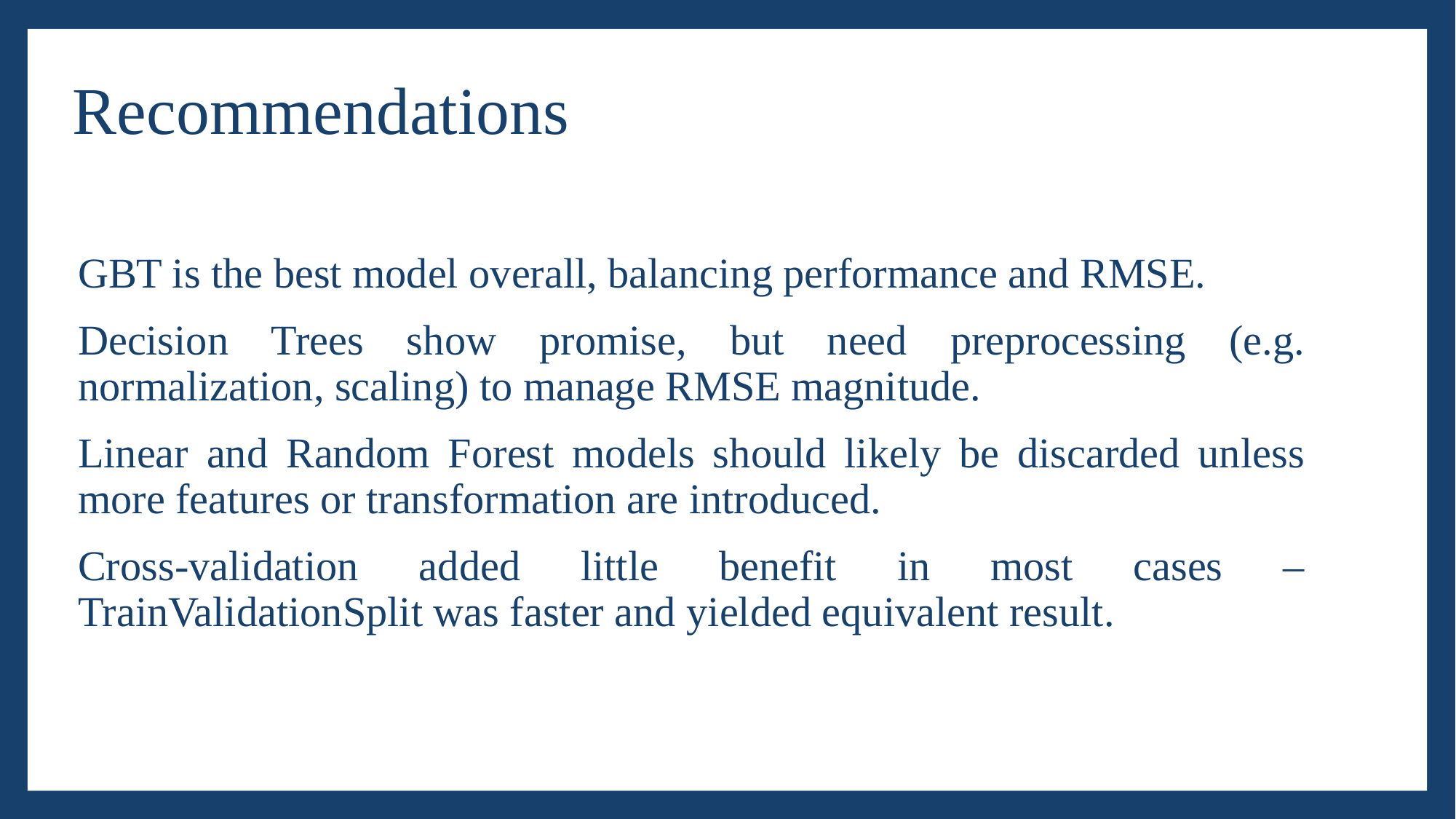

# Recommendations
GBT is the best model overall, balancing performance and RMSE.
Decision Trees show promise, but need preprocessing (e.g. normalization, scaling) to manage RMSE magnitude.
Linear and Random Forest models should likely be discarded unless more features or transformation are introduced.
Cross-validation added little benefit in most cases – TrainValidationSplit was faster and yielded equivalent result.